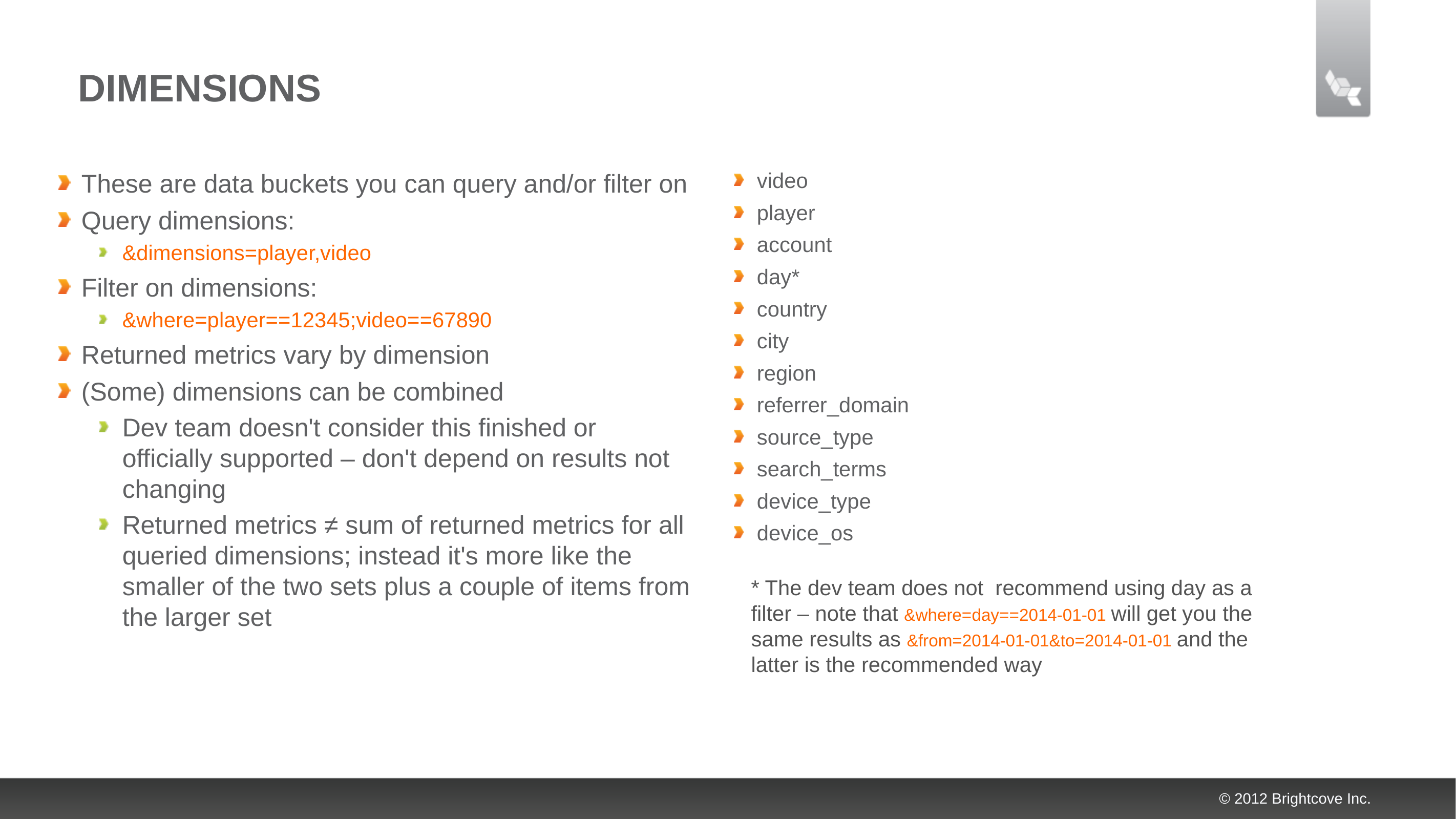

# Dimensions
These are data buckets you can query and/or filter on
Query dimensions:
&dimensions=player,video
Filter on dimensions:
&where=player==12345;video==67890
Returned metrics vary by dimension
(Some) dimensions can be combined
Dev team doesn't consider this finished or officially supported – don't depend on results not changing
Returned metrics ≠ sum of returned metrics for all queried dimensions; instead it's more like the smaller of the two sets plus a couple of items from the larger set
video
player
account
day*
country
city
region
referrer_domain
source_type
search_terms
device_type
device_os
* The dev team does not  recommend using day as a filter – note that &where=day==2014-01-01 will get you the same results as &from=2014-01-01&to=2014-01-01 and the latter is the recommended way